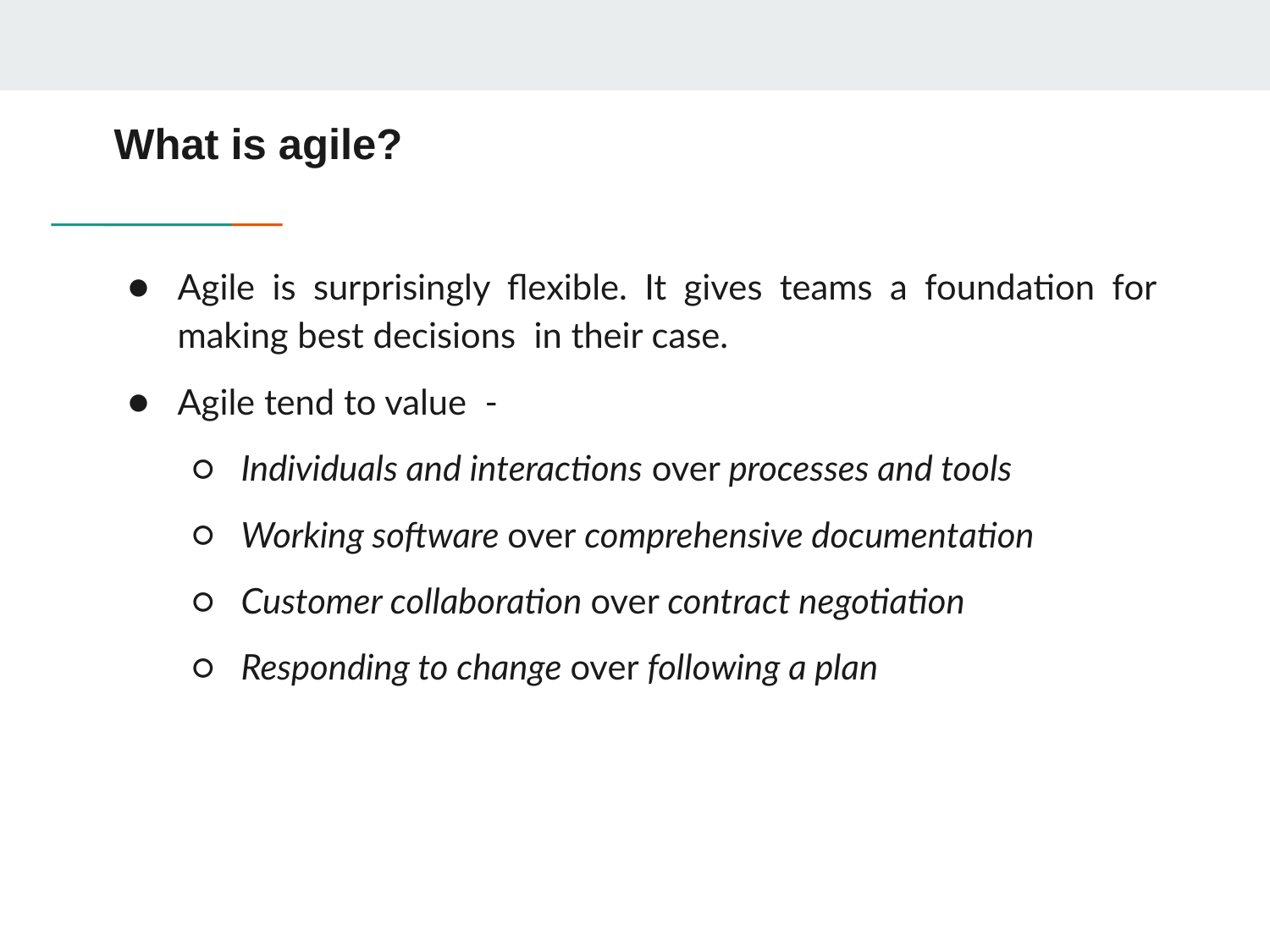

# What is agile?
Agile is surprisingly flexible. It gives teams a foundation for making best decisions  in their case.
Agile tend to value  -
Individuals and interactions over processes and tools
Working software over comprehensive documentation
Customer collaboration over contract negotiation
Responding to change over following a plan